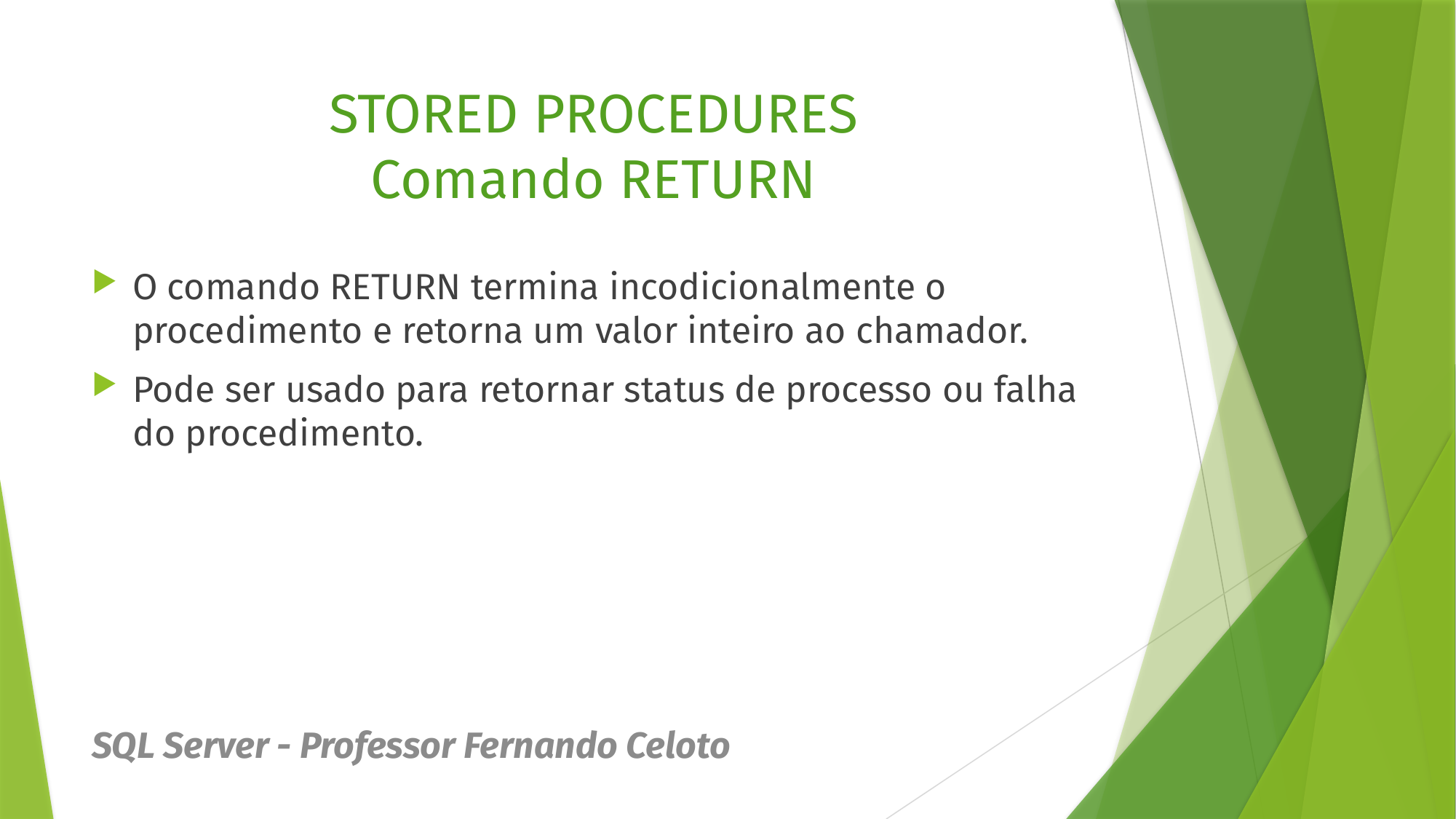

# STORED PROCEDURES Comando RETURN
O comando RETURN termina incodicionalmente o procedimento e retorna um valor inteiro ao chamador.
Pode ser usado para retornar status de processo ou falha do procedimento.

SQL Server - Professor Fernando Celoto